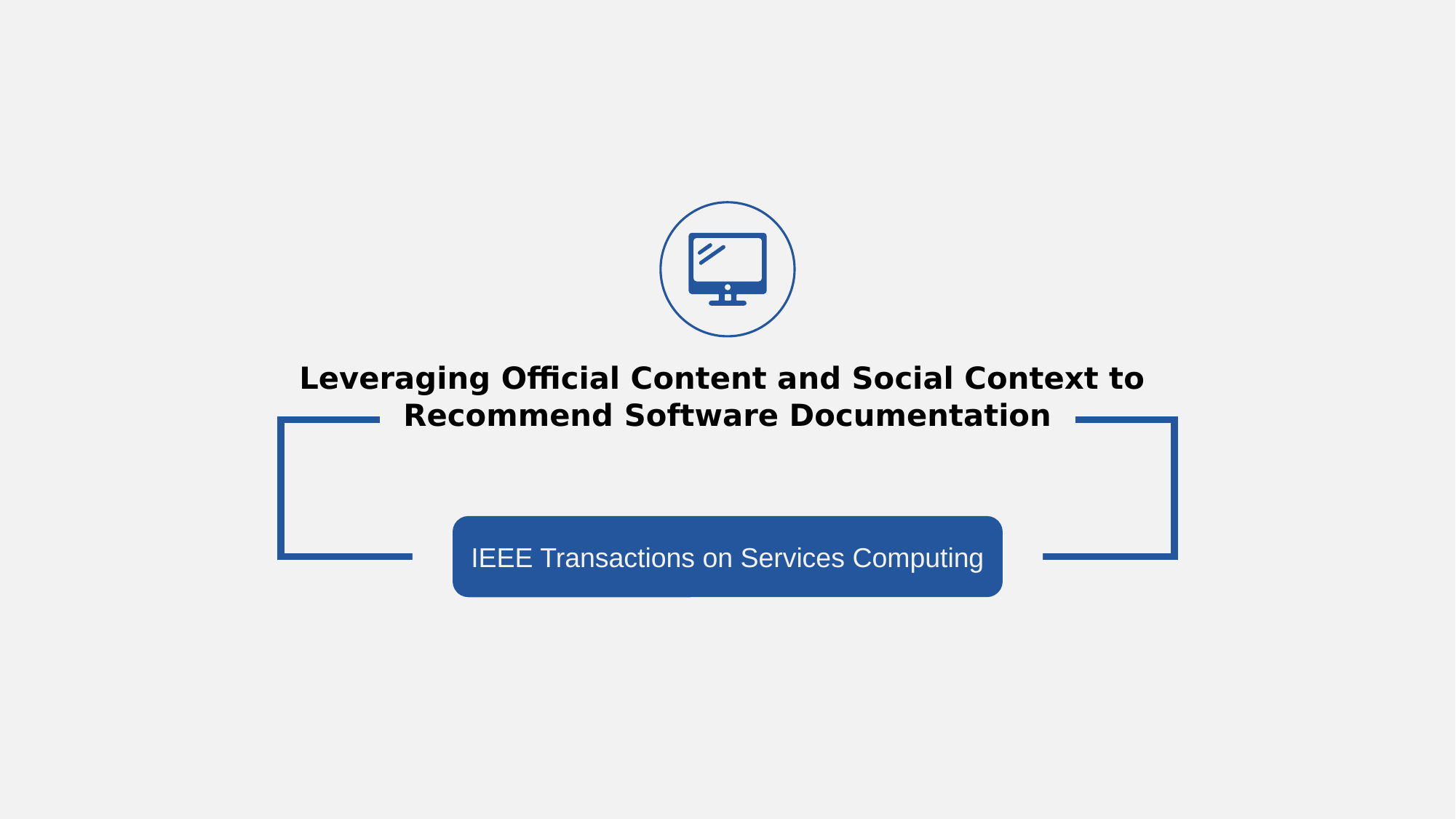

Leveraging Official Content and Social Context to
Recommend Software Documentation

IEEE Transactions on Services Computing